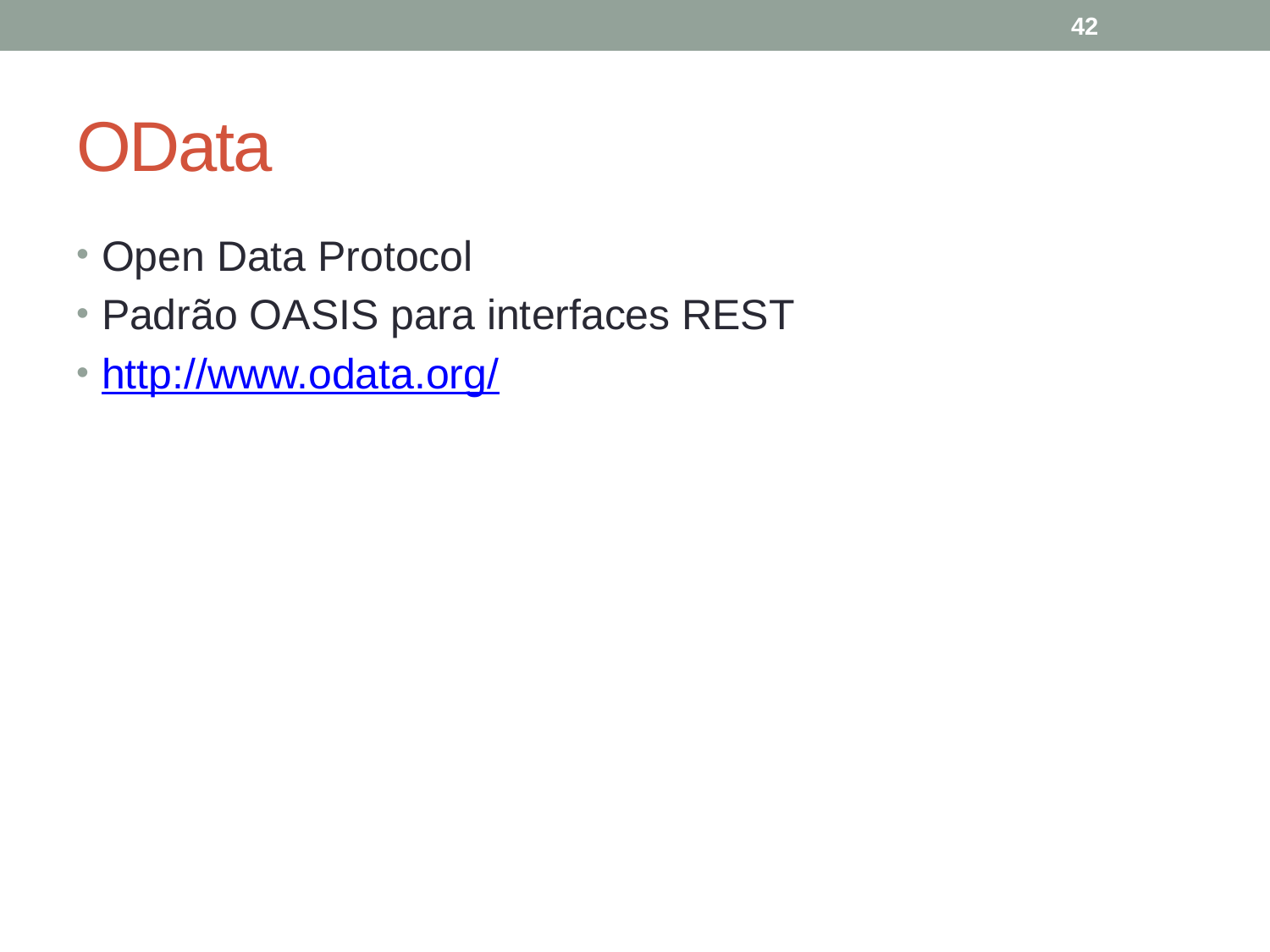

42
# OData
Open Data Protocol
Padrão OASIS para interfaces REST
http://www.odata.org/